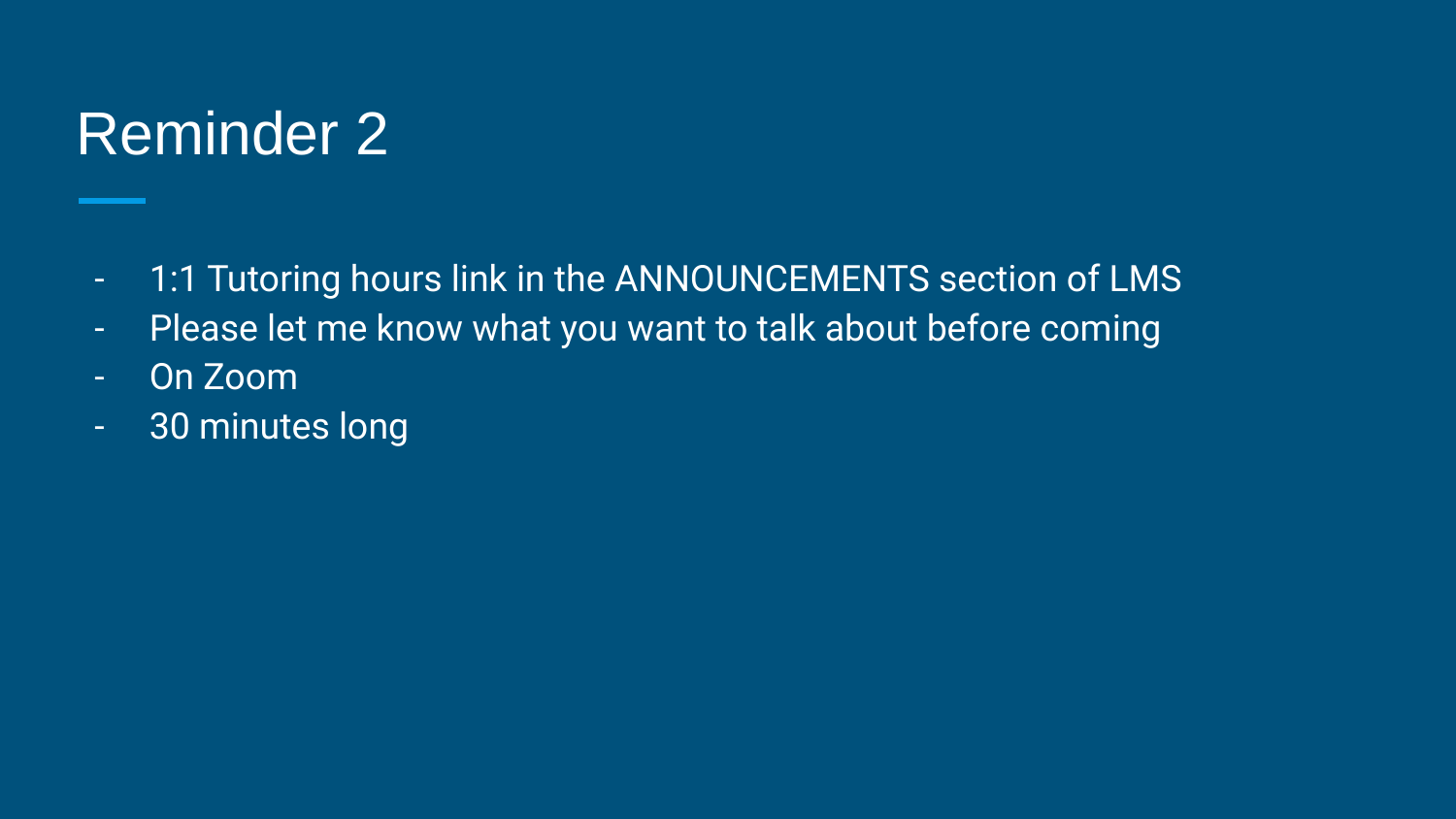

# Reminder 2
1:1 Tutoring hours link in the ANNOUNCEMENTS section of LMS
Please let me know what you want to talk about before coming
On Zoom
30 minutes long